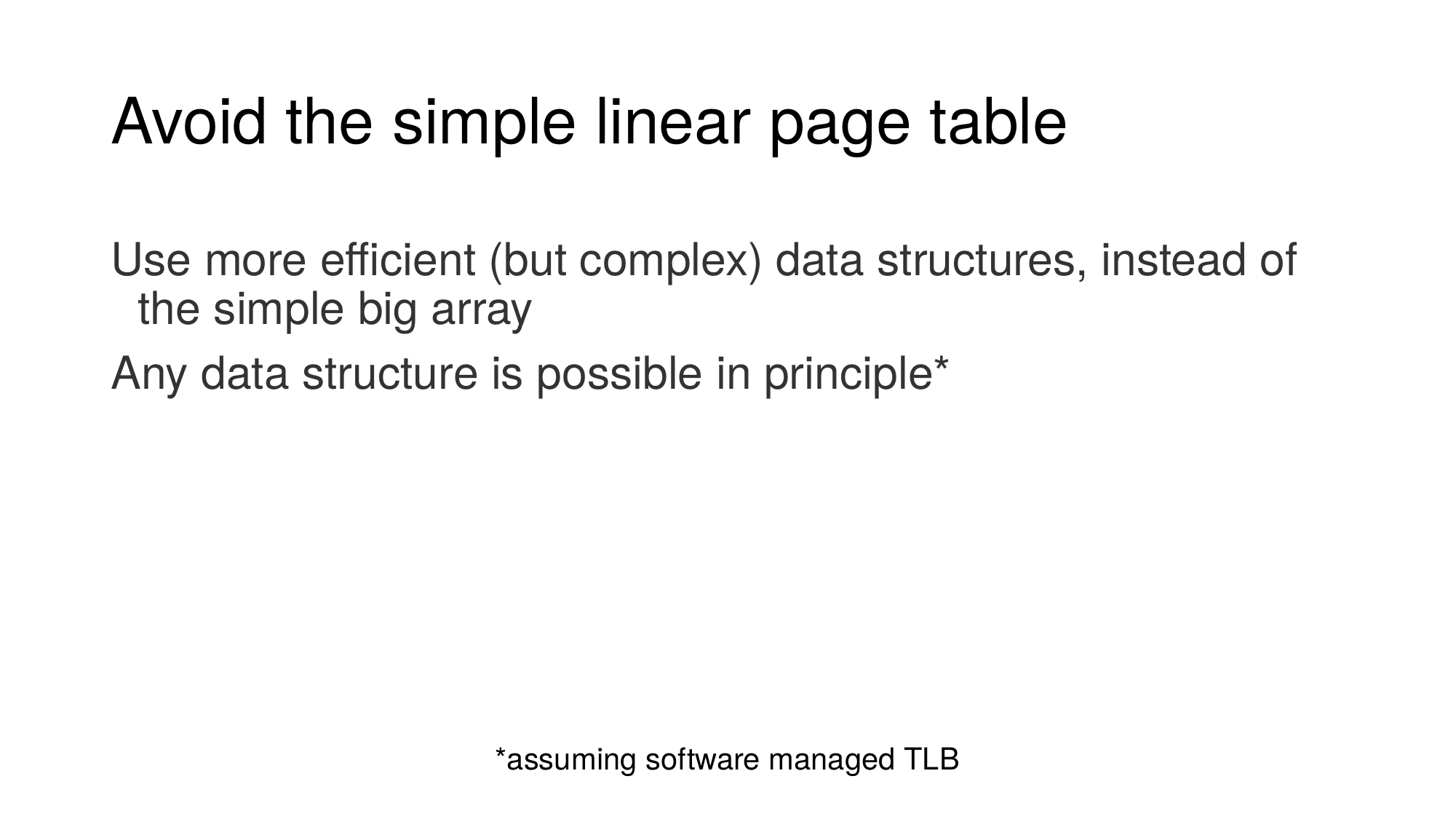

# Avoid the simple linear page table
Use more efficient (but complex) data structures, instead of the simple big array
Any data structure is possible in principle*
*assuming software managed TLB